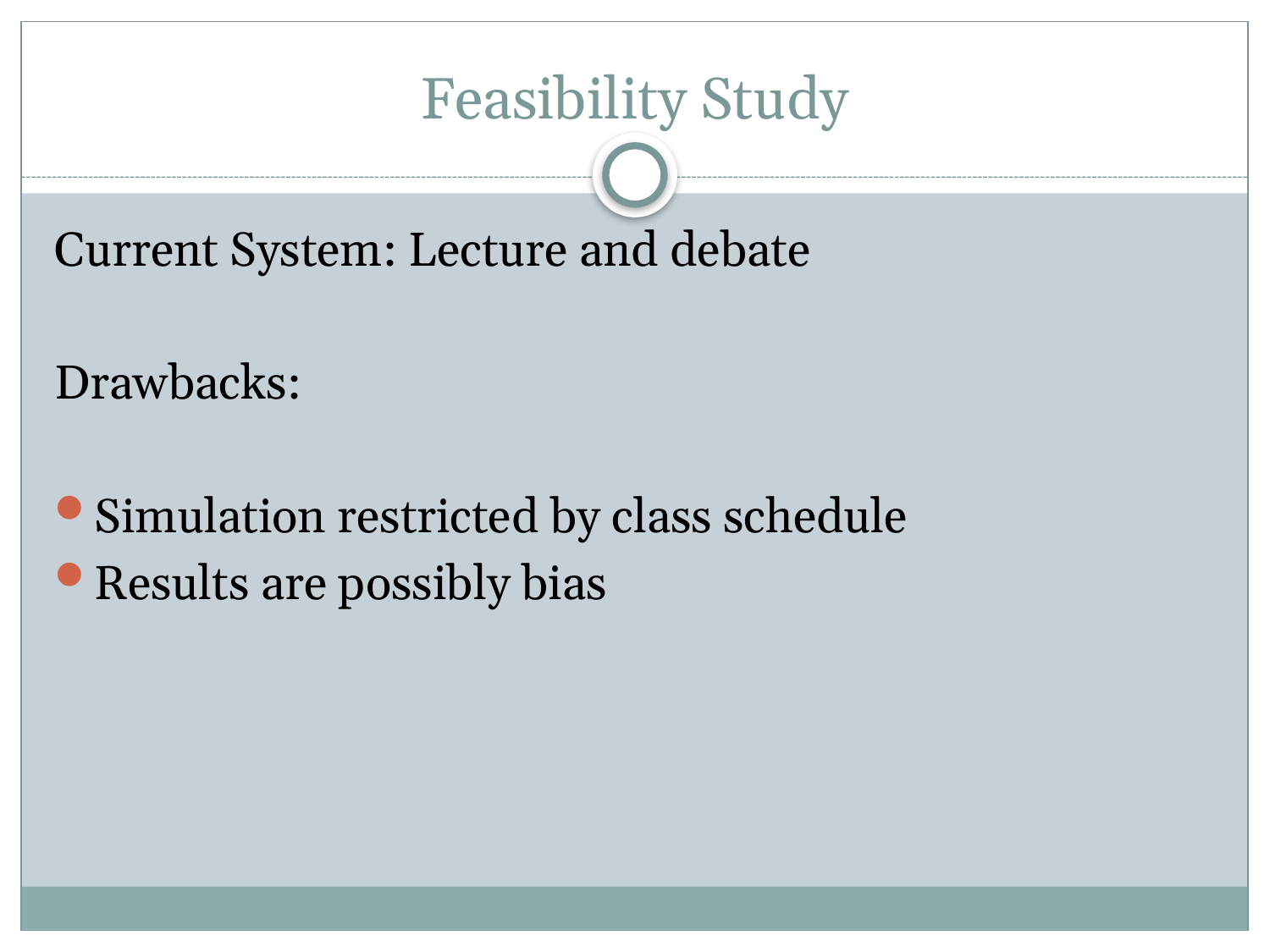

# Feasibility Study
Current System: Lecture and debate

Drawbacks:

Simulation restricted by class schedule
Results are possibly bias